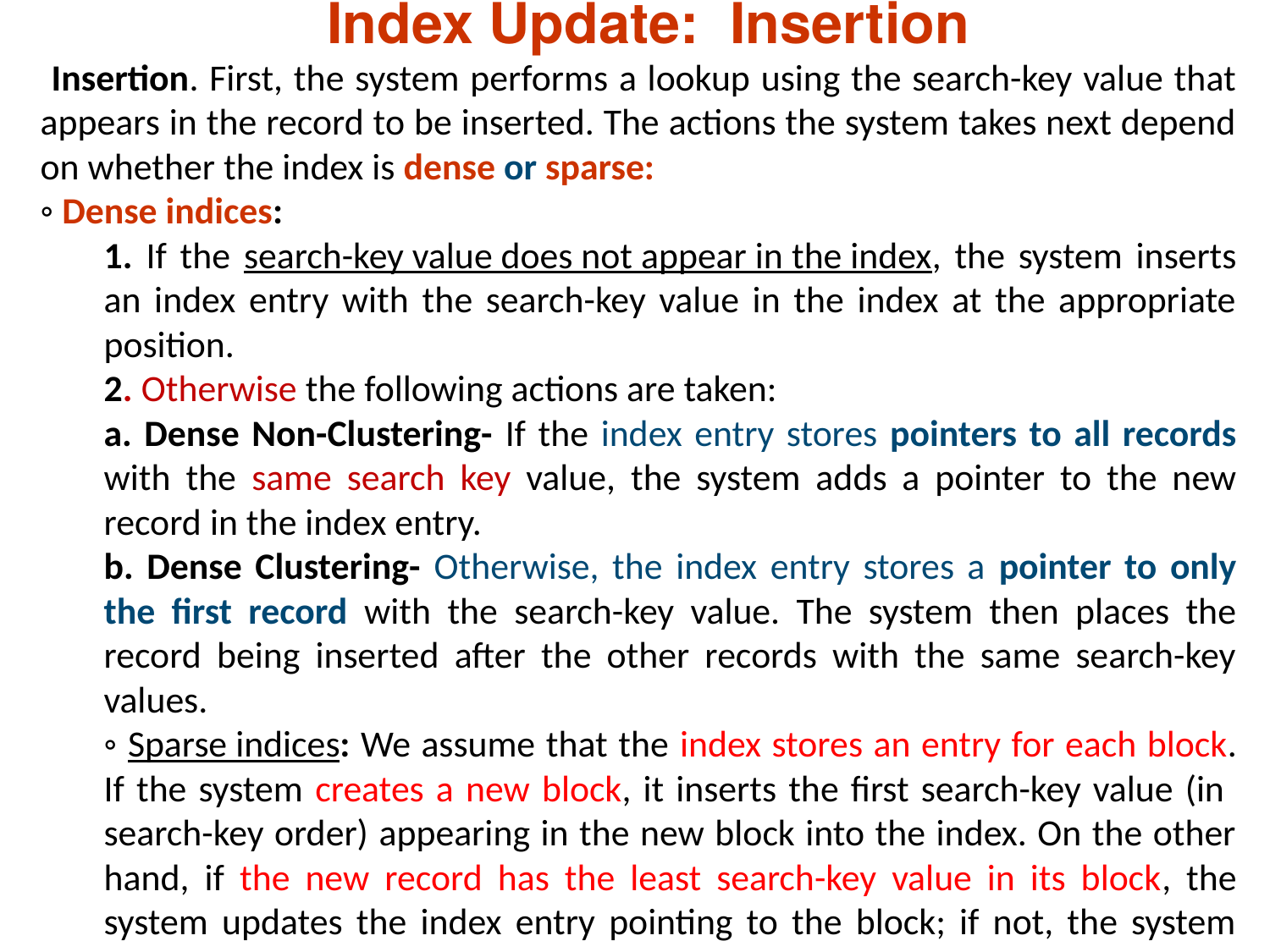

# Index Update:  Insertion
 Insertion. First, the system performs a lookup using the search-key value that appears in the record to be inserted. The actions the system takes next depend on whether the index is dense or sparse:
◦ Dense indices:
1. If the search-key value does not appear in the index, the system inserts an index entry with the search-key value in the index at the appropriate position.
2. Otherwise the following actions are taken:
a. Dense Non-Clustering- If the index entry stores pointers to all records with the same search key value, the system adds a pointer to the new record in the index entry.
b. Dense Clustering- Otherwise, the index entry stores a pointer to only the first record with the search-key value. The system then places the record being inserted after the other records with the same search-key values.
◦ Sparse indices: We assume that the index stores an entry for each block. If the system creates a new block, it inserts the first search-key value (in  search-key order) appearing in the new block into the index. On the other hand, if the new record has the least search-key value in its block, the system updates the index entry pointing to the block; if not, the system makes no change to the index.